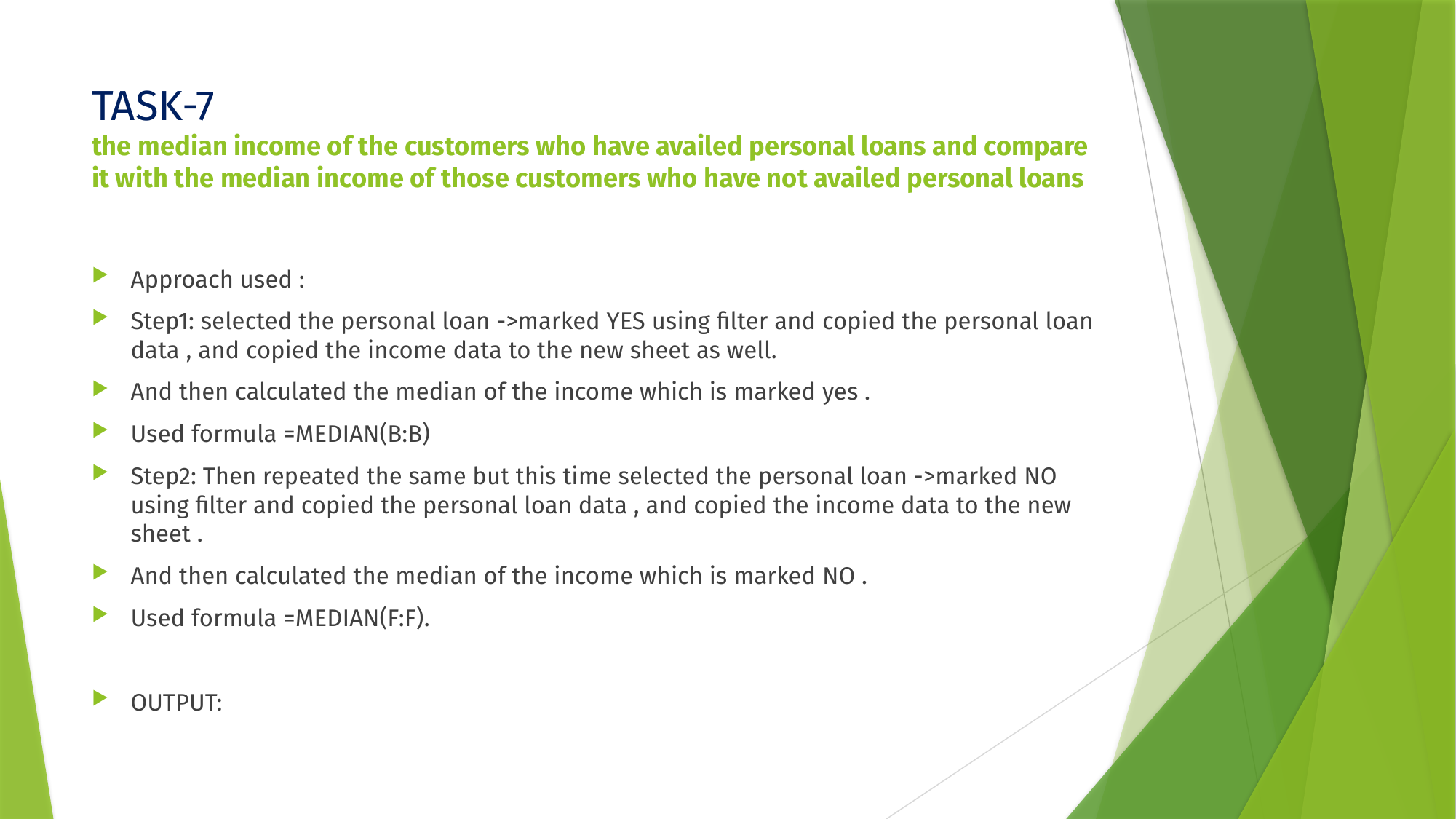

# TASK-7 the median income of the customers who have availed personal loans and compare it with the median income of those customers who have not availed personal loans
Approach used :
Step1: selected the personal loan ->marked YES using filter and copied the personal loan data , and copied the income data to the new sheet as well.
And then calculated the median of the income which is marked yes .
Used formula =MEDIAN(B:B)
Step2: Then repeated the same but this time selected the personal loan ->marked NO using filter and copied the personal loan data , and copied the income data to the new sheet .
And then calculated the median of the income which is marked NO .
Used formula =MEDIAN(F:F).

OUTPUT: